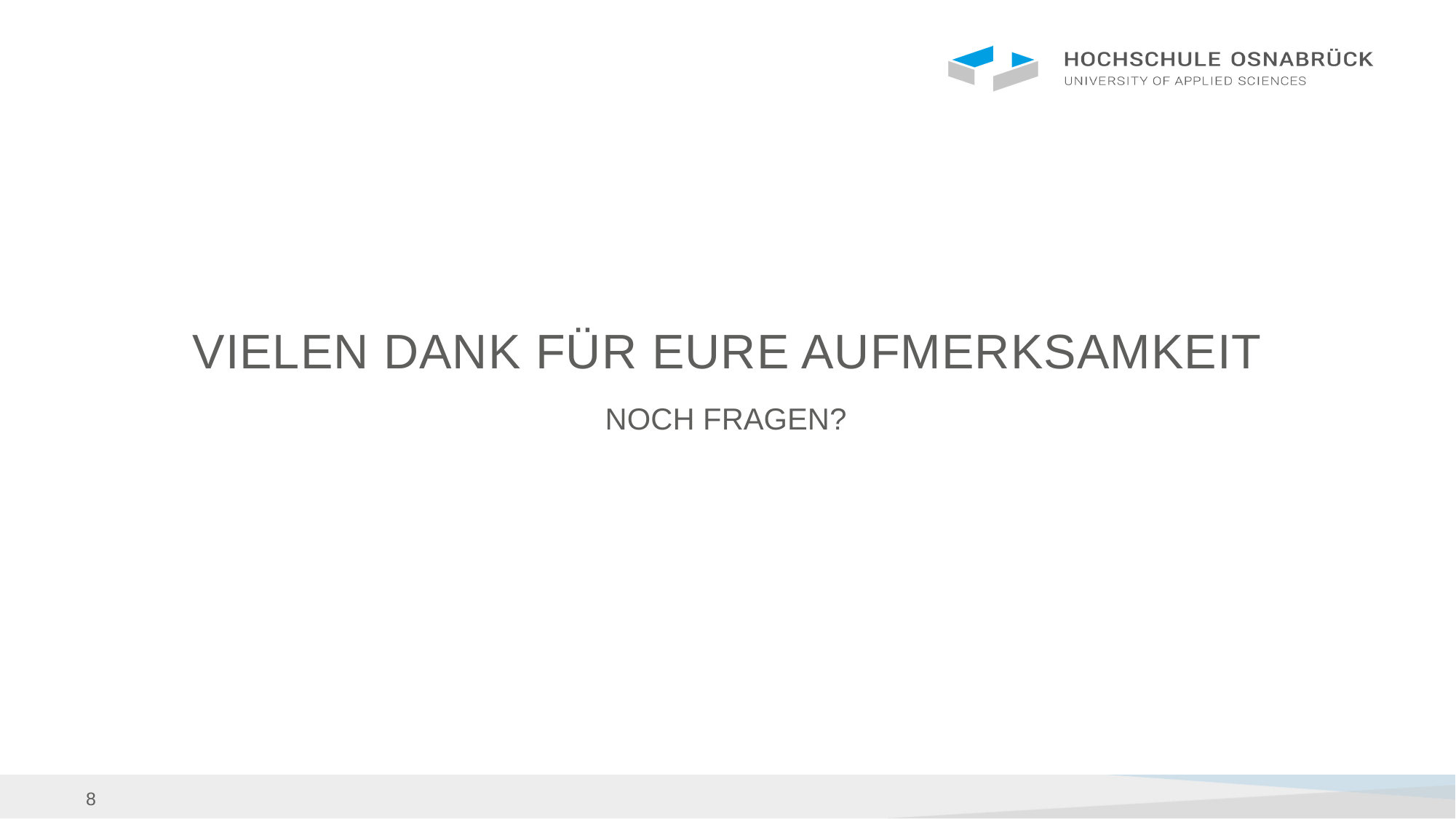

# Vielen Dank Für eure Aufmerksamkeit
Noch Fragen?